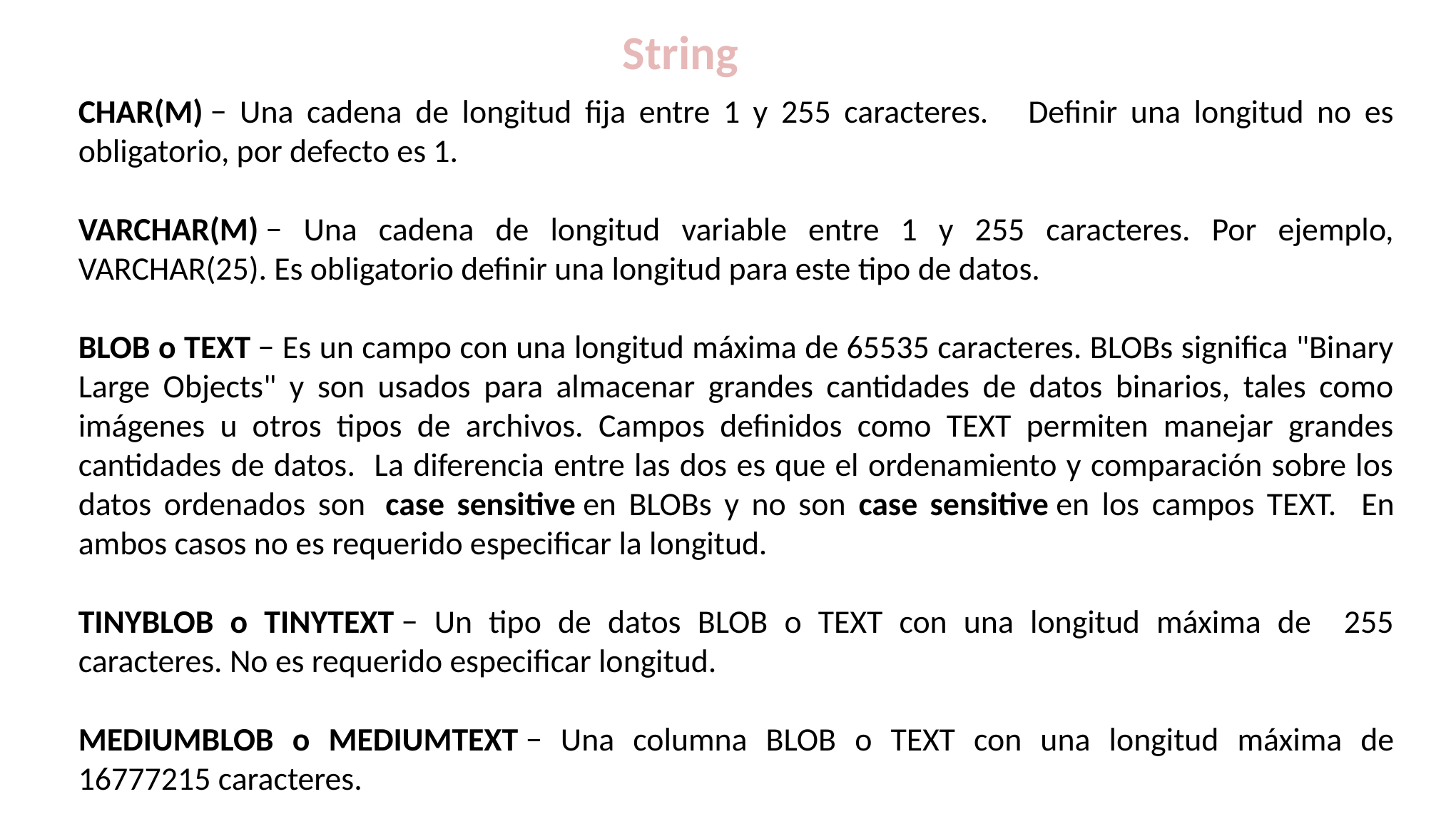

String
CHAR(M) − Una cadena de longitud fija entre 1 y 255 caracteres.   Definir una longitud no es obligatorio, por defecto es 1.

VARCHAR(M) − Una cadena de longitud variable entre 1 y 255 caracteres. Por ejemplo, VARCHAR(25). Es obligatorio definir una longitud para este tipo de datos.

BLOB o TEXT − Es un campo con una longitud máxima de 65535 caracteres. BLOBs significa "Binary Large Objects" y son usados para almacenar grandes cantidades de datos binarios, tales como imágenes u otros tipos de archivos. Campos definidos como TEXT permiten manejar grandes cantidades de datos.  La diferencia entre las dos es que el ordenamiento y comparación sobre los datos ordenados son  case sensitive en BLOBs y no son case sensitive en los campos TEXT.  En ambos casos no es requerido especificar la longitud.

TINYBLOB o TINYTEXT − Un tipo de datos BLOB o TEXT con una longitud máxima de  255 caracteres. No es requerido especificar longitud.

MEDIUMBLOB o MEDIUMTEXT − Una columna BLOB o TEXT con una longitud máxima de 16777215 caracteres.